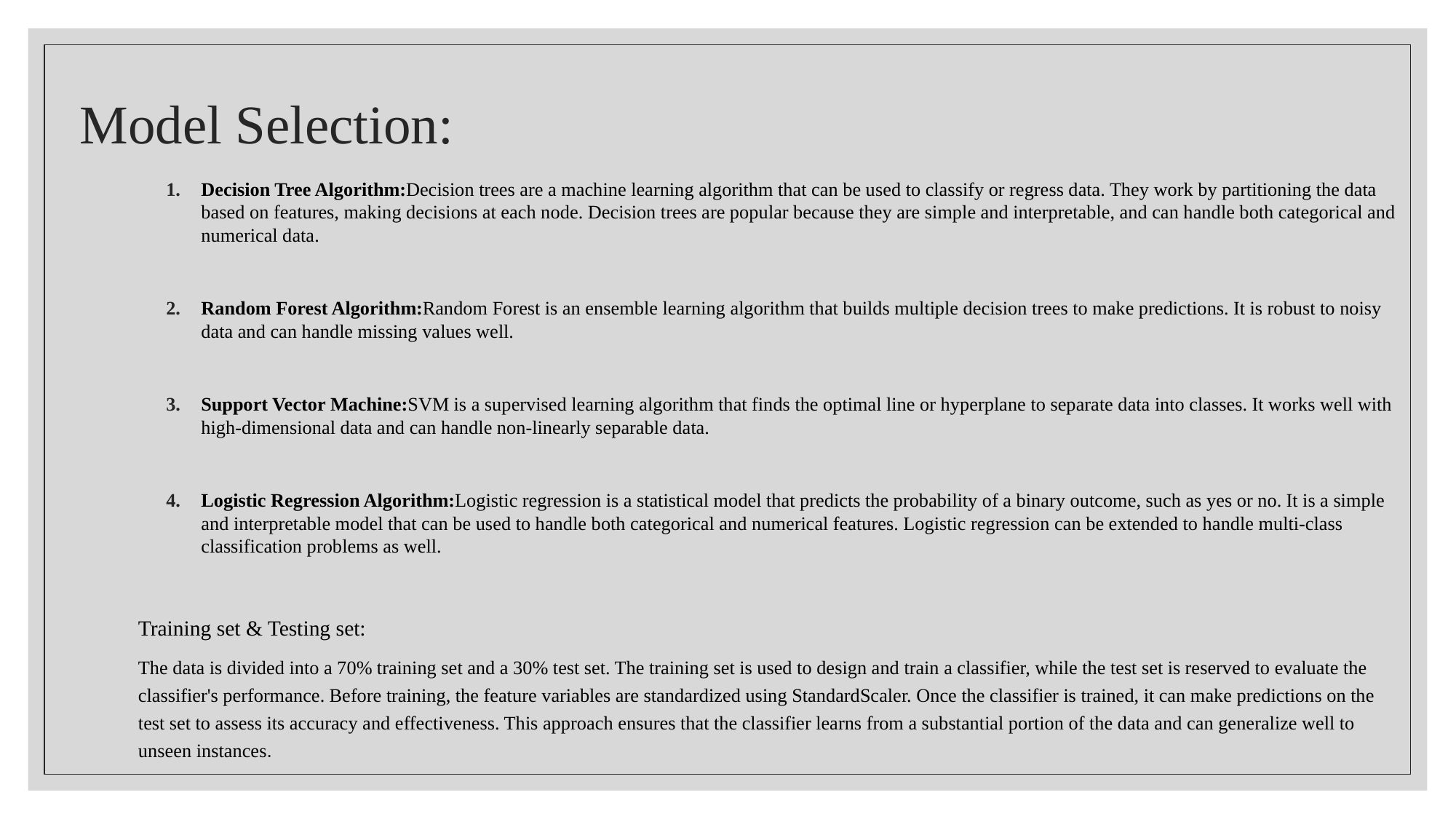

# Model Selection:
Decision Tree Algorithm:Decision trees are a machine learning algorithm that can be used to classify or regress data. They work by partitioning the data based on features, making decisions at each node. Decision trees are popular because they are simple and interpretable, and can handle both categorical and numerical data.

Random Forest Algorithm:Random Forest is an ensemble learning algorithm that builds multiple decision trees to make predictions. It is robust to noisy data and can handle missing values well.

Support Vector Machine:SVM is a supervised learning algorithm that finds the optimal line or hyperplane to separate data into classes. It works well with high-dimensional data and can handle non-linearly separable data.

Logistic Regression Algorithm:Logistic regression is a statistical model that predicts the probability of a binary outcome, such as yes or no. It is a simple and interpretable model that can be used to handle both categorical and numerical features. Logistic regression can be extended to handle multi-class classification problems as well.

Training set & Testing set:
The data is divided into a 70% training set and a 30% test set. The training set is used to design and train a classifier, while the test set is reserved to evaluate the classifier's performance. Before training, the feature variables are standardized using StandardScaler. Once the classifier is trained, it can make predictions on the test set to assess its accuracy and effectiveness. This approach ensures that the classifier learns from a substantial portion of the data and can generalize well to unseen instances.